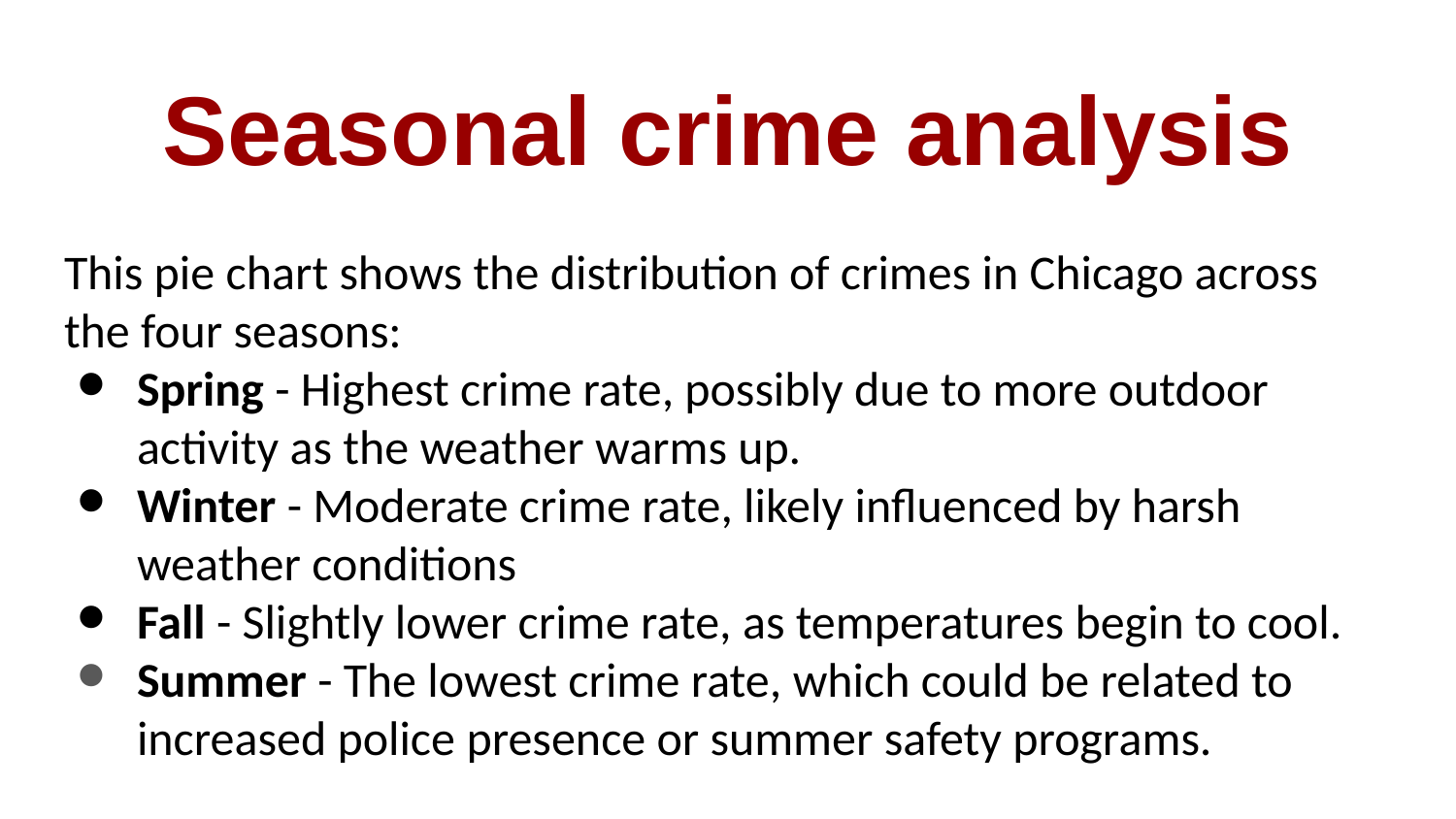

# Seasonal crime analysis
This pie chart shows the distribution of crimes in Chicago across the four seasons:
Spring - Highest crime rate, possibly due to more outdoor activity as the weather warms up.
Winter - Moderate crime rate, likely influenced by harsh weather conditions
Fall - Slightly lower crime rate, as temperatures begin to cool.
Summer - The lowest crime rate, which could be related to increased police presence or summer safety programs.